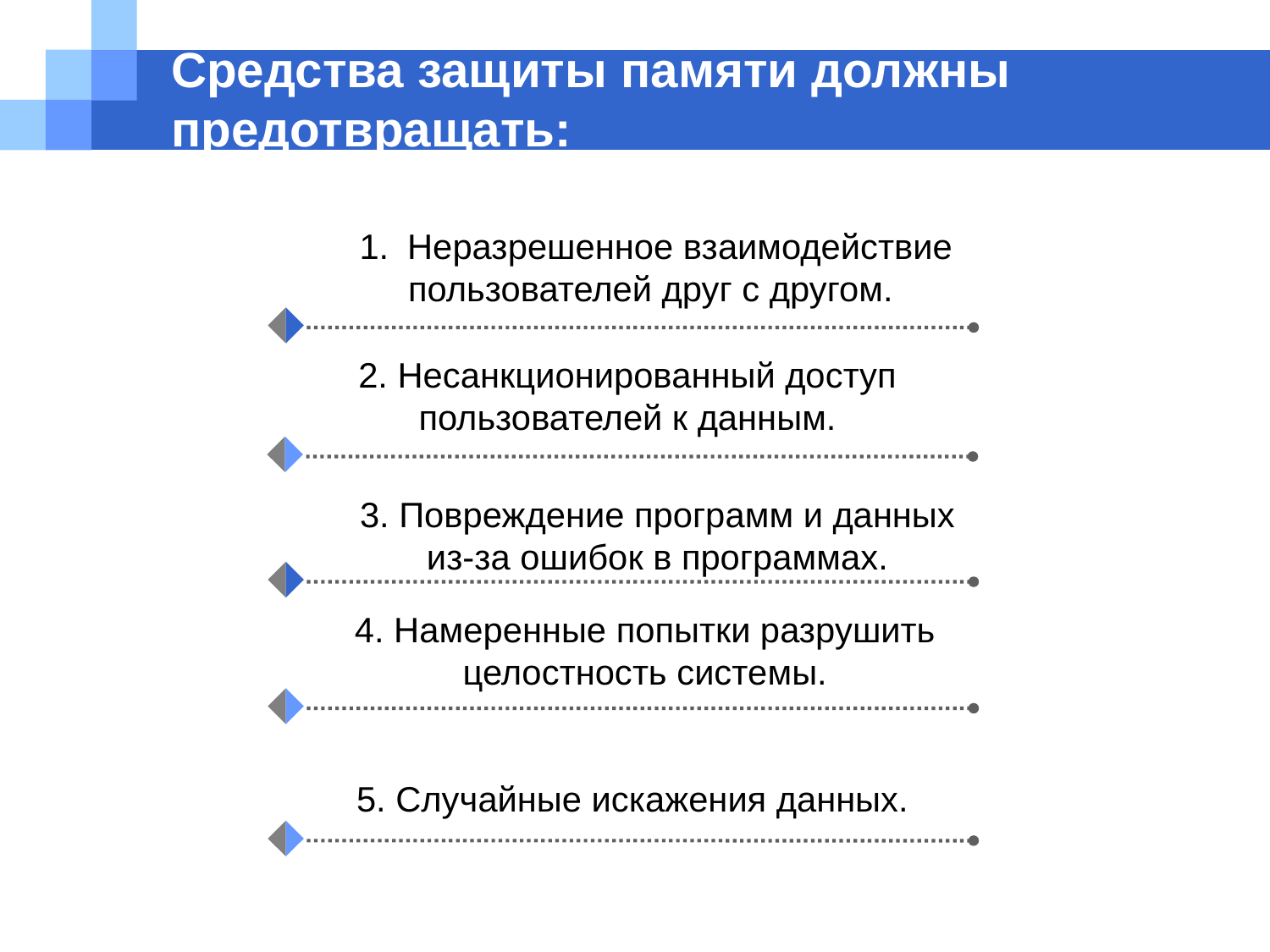

# Средства защиты памяти должны предотвращать:

Неразрешенное взаимодействие
     пользователей друг с другом.

2. Несанкционированный доступ пользователей к данным.

3. Повреждение программ и данных из-за ошибок в программах.

4. Намеренные попытки разрушить целостность системы.

5. Случайные искажения данных.